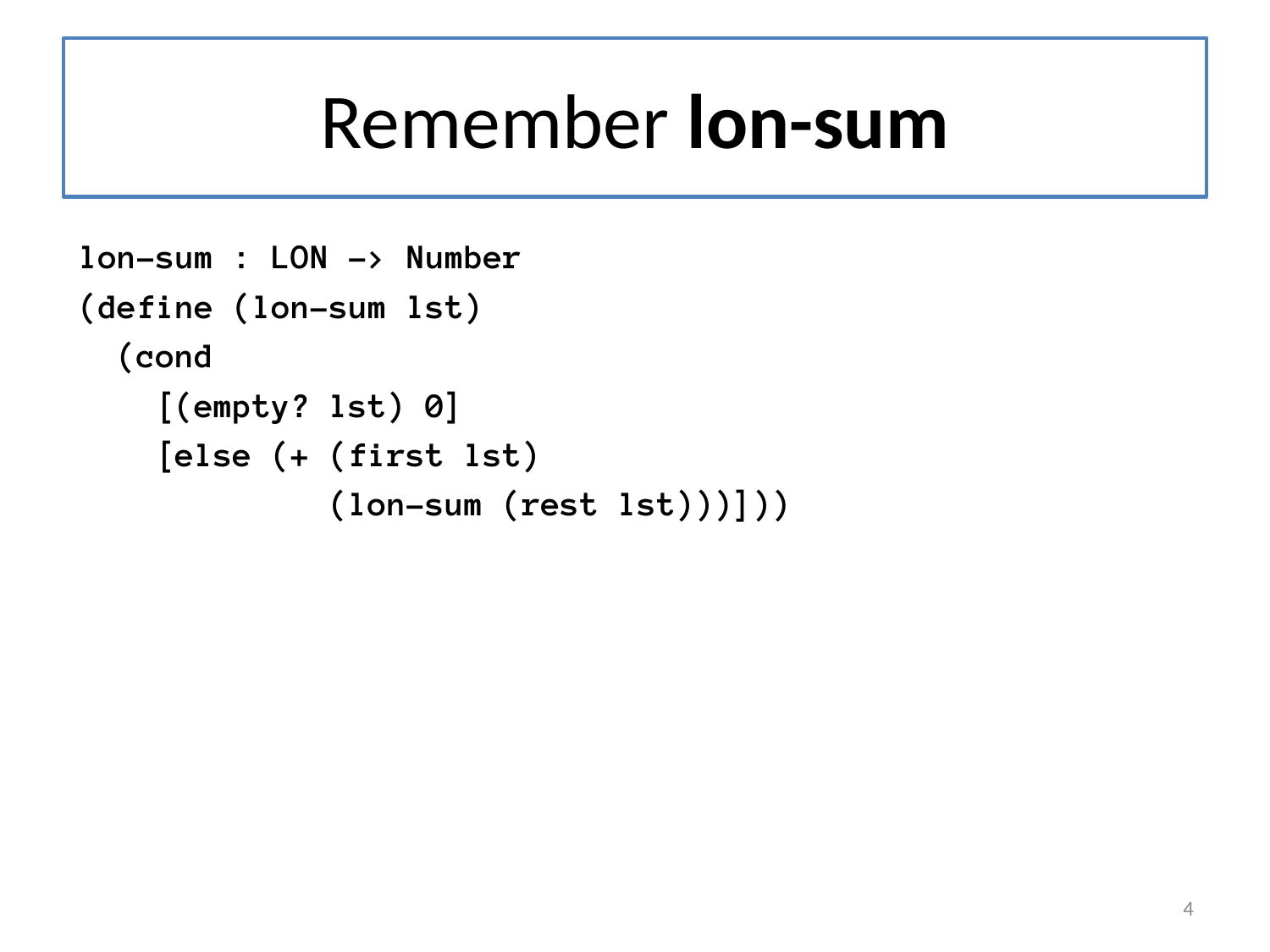

# Remember lon-sum
lon-sum : LON -> Number
(define (lon-sum lst)
  (cond
    [(empty? lst) 0]
    [else (+ (first lst)
             (lon-sum (rest lst)))]))

4